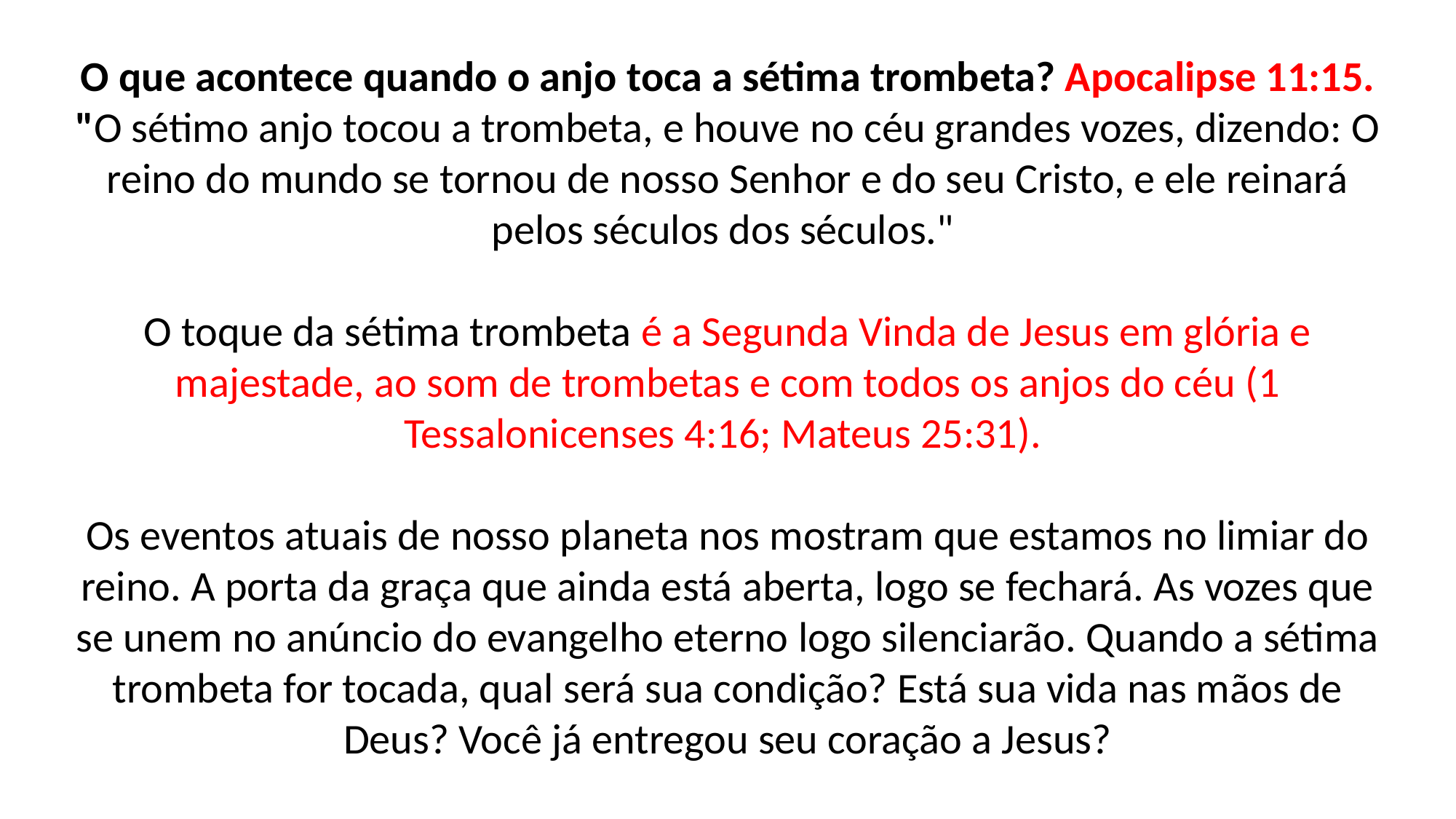

O que acontece quando o anjo toca a sétima trombeta? Apocalipse 11:15.
"O sétimo anjo tocou a trombeta, e houve no céu grandes vozes, dizendo: O reino do mundo se tornou de nosso Senhor e do seu Cristo, e ele reinará pelos séculos dos séculos."
O toque da sétima trombeta é a Segunda Vinda de Jesus em glória e majestade, ao som de trombetas e com todos os anjos do céu (1 Tessalonicenses 4:16; Mateus 25:31).
Os eventos atuais de nosso planeta nos mostram que estamos no limiar do reino. A porta da graça que ainda está aberta, logo se fechará. As vozes que se unem no anúncio do evangelho eterno logo silenciarão. Quando a sétima trombeta for tocada, qual será sua condição? Está sua vida nas mãos de Deus? Você já entregou seu coração a Jesus?